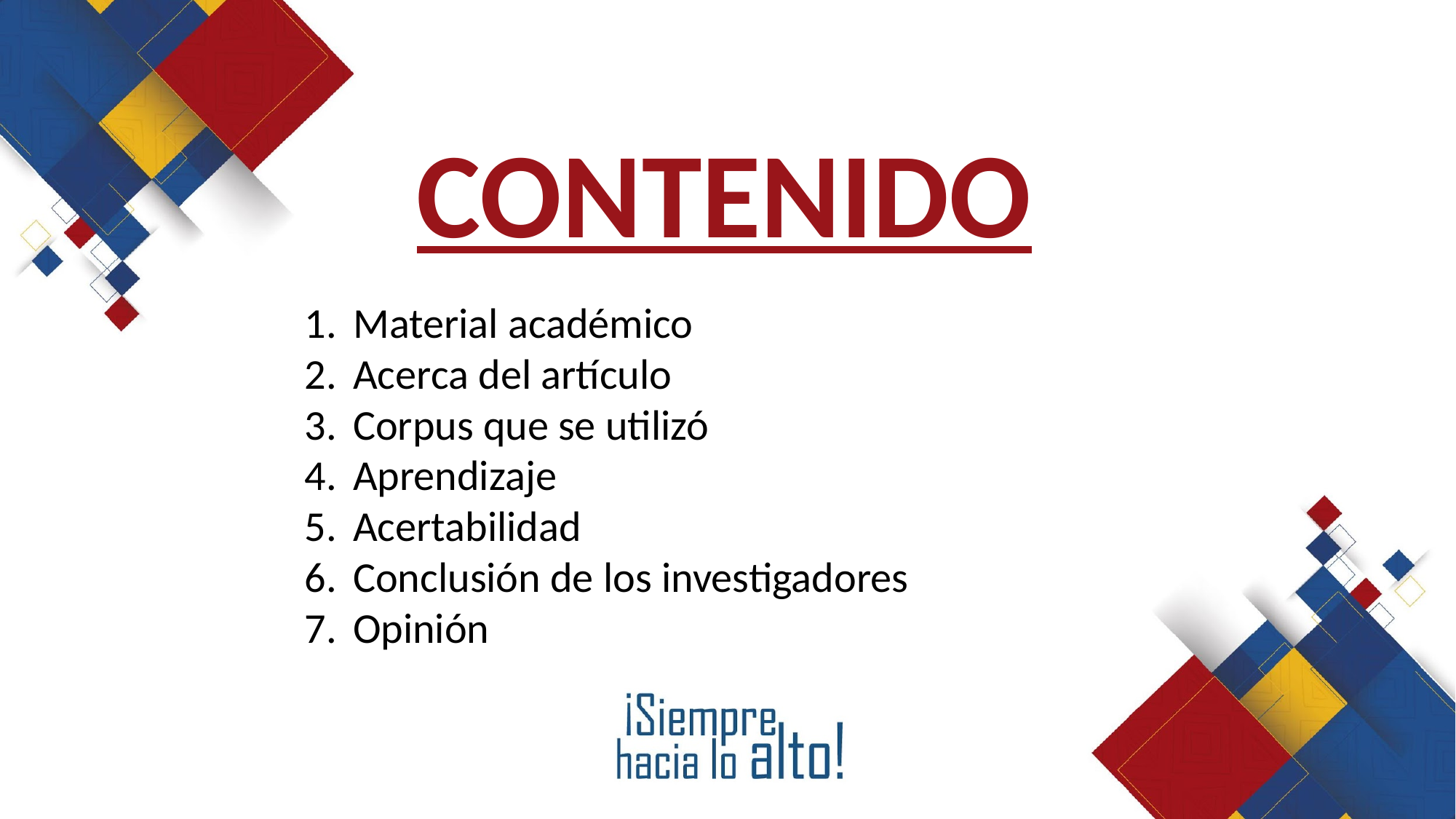

CONTENIDO
Material académico
Acerca del artículo
Corpus que se utilizó
Aprendizaje
Acertabilidad
Conclusión de los investigadores
Opinión